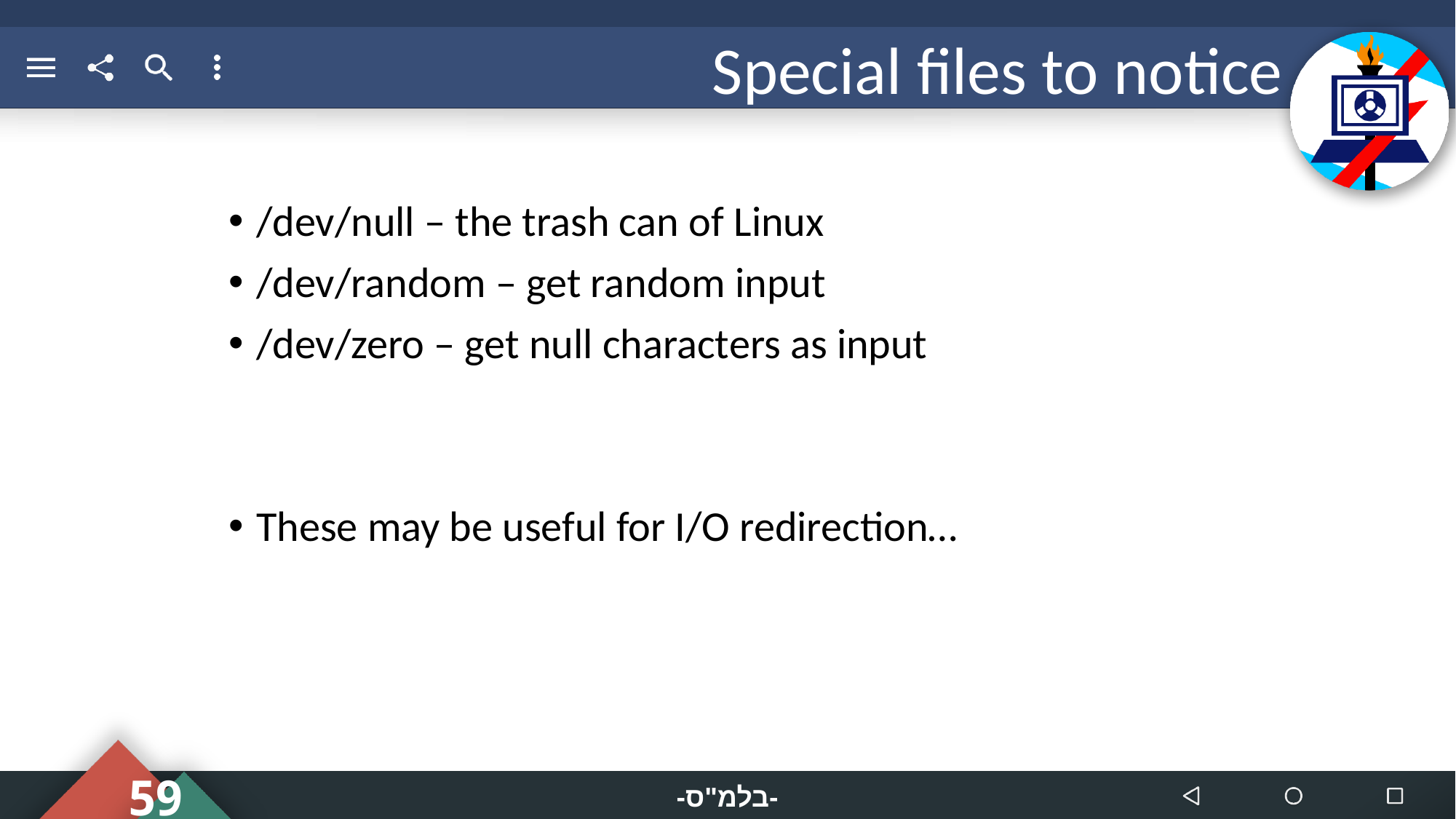

# Special files to notice
/dev/null – the trash can of Linux
/dev/random – get random input
/dev/zero – get null characters as input

These may be useful for I/O redirection…